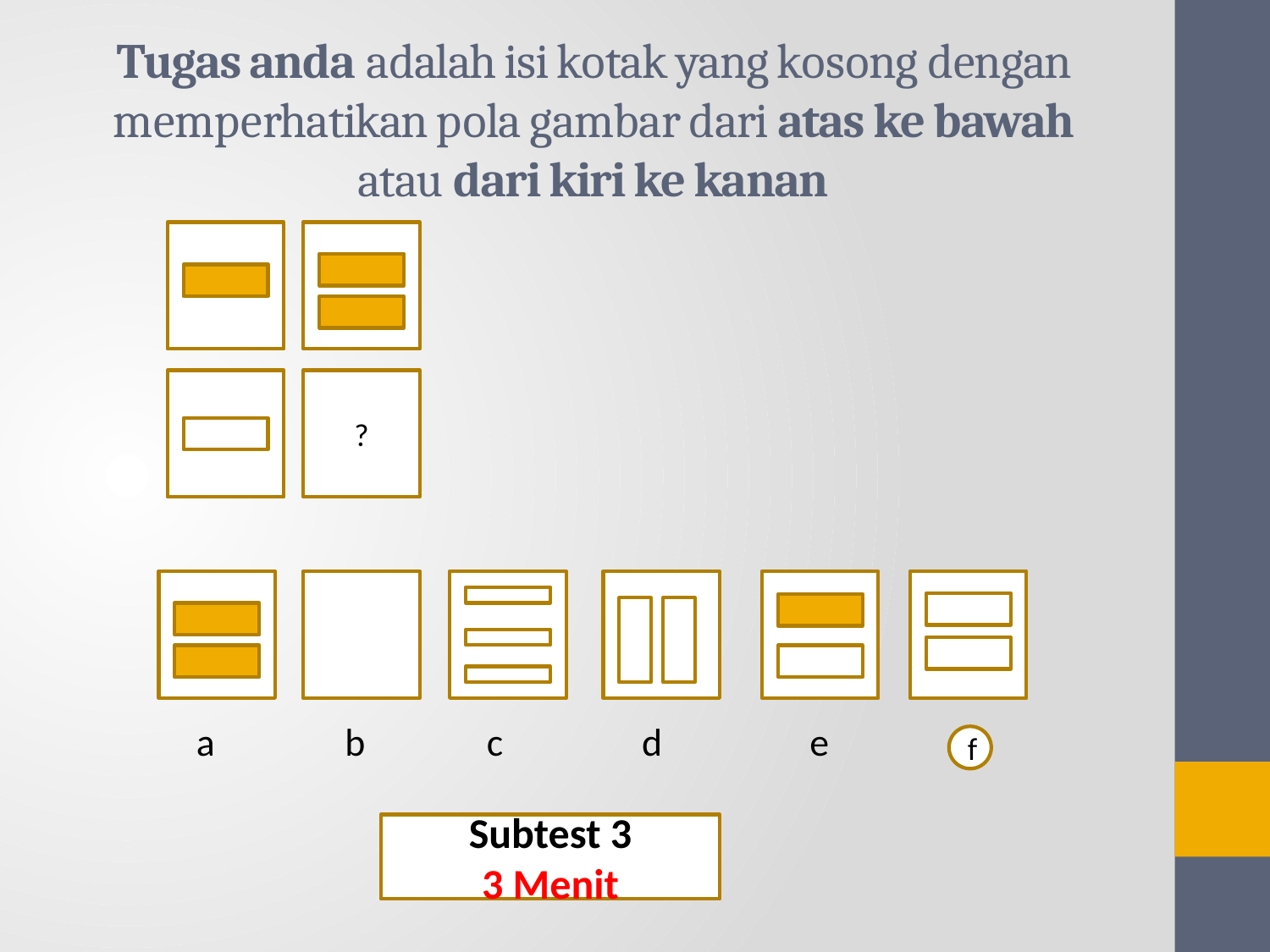

# Tugas anda adalah isi kotak yang kosong dengan memperhatikan pola gambar dari atas ke bawah atau dari kiri ke kanan

            a               b              c                d                 e

?

f
Subtest 3
3 Menit